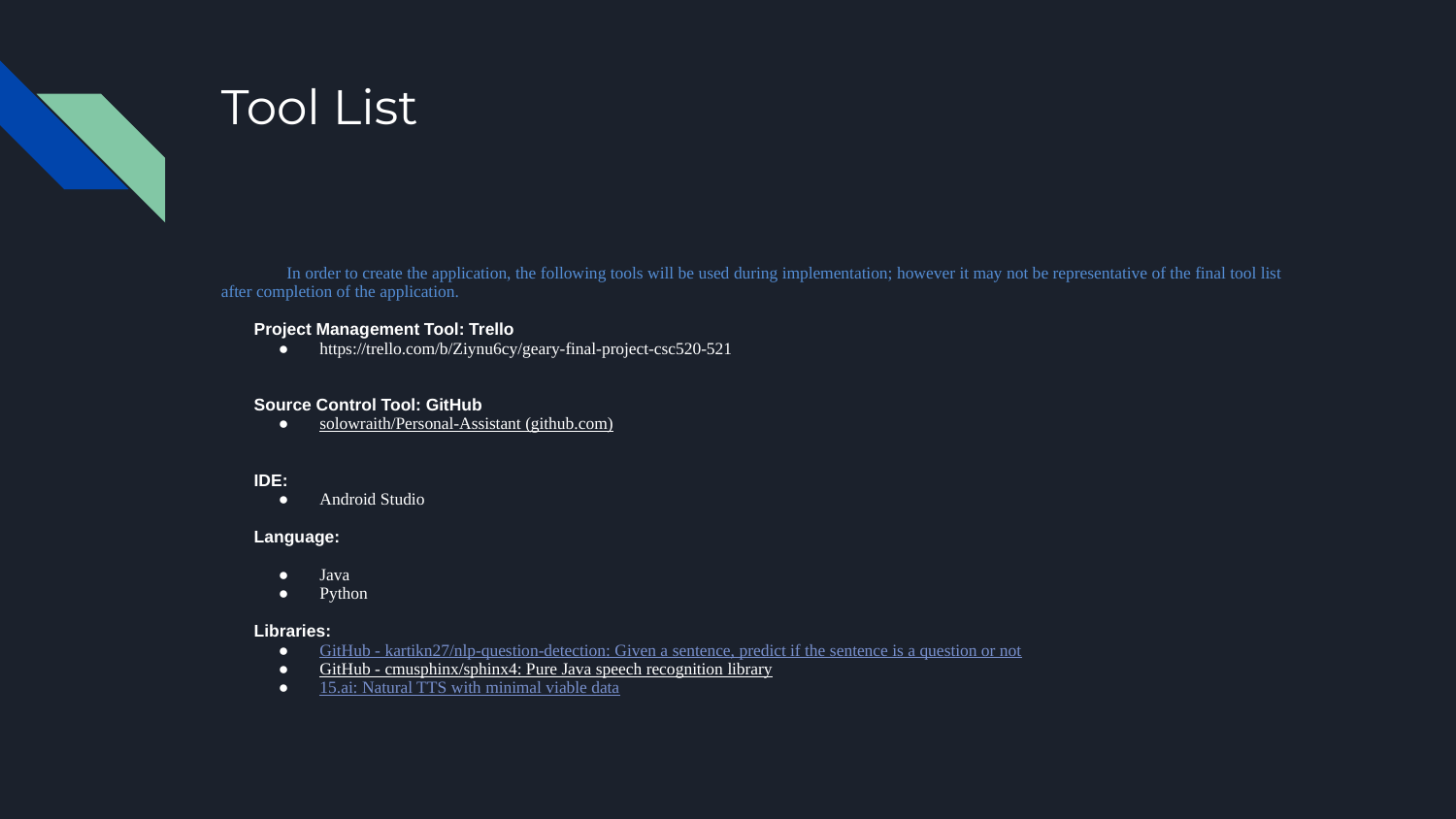

# Tool List
In order to create the application, the following tools will be used during implementation; however it may not be representative of the final tool list after completion of the application.

Project Management Tool: Trello
https://trello.com/b/Ziynu6cy/geary-final-project-csc520-521

Source Control Tool: GitHub
solowraith/Personal-Assistant (github.com)

IDE:
Android Studio

Language:

Java
Python

Libraries:
GitHub - kartikn27/nlp-question-detection: Given a sentence, predict if the sentence is a question or not
GitHub - cmusphinx/sphinx4: Pure Java speech recognition library
15.ai: Natural TTS with minimal viable data